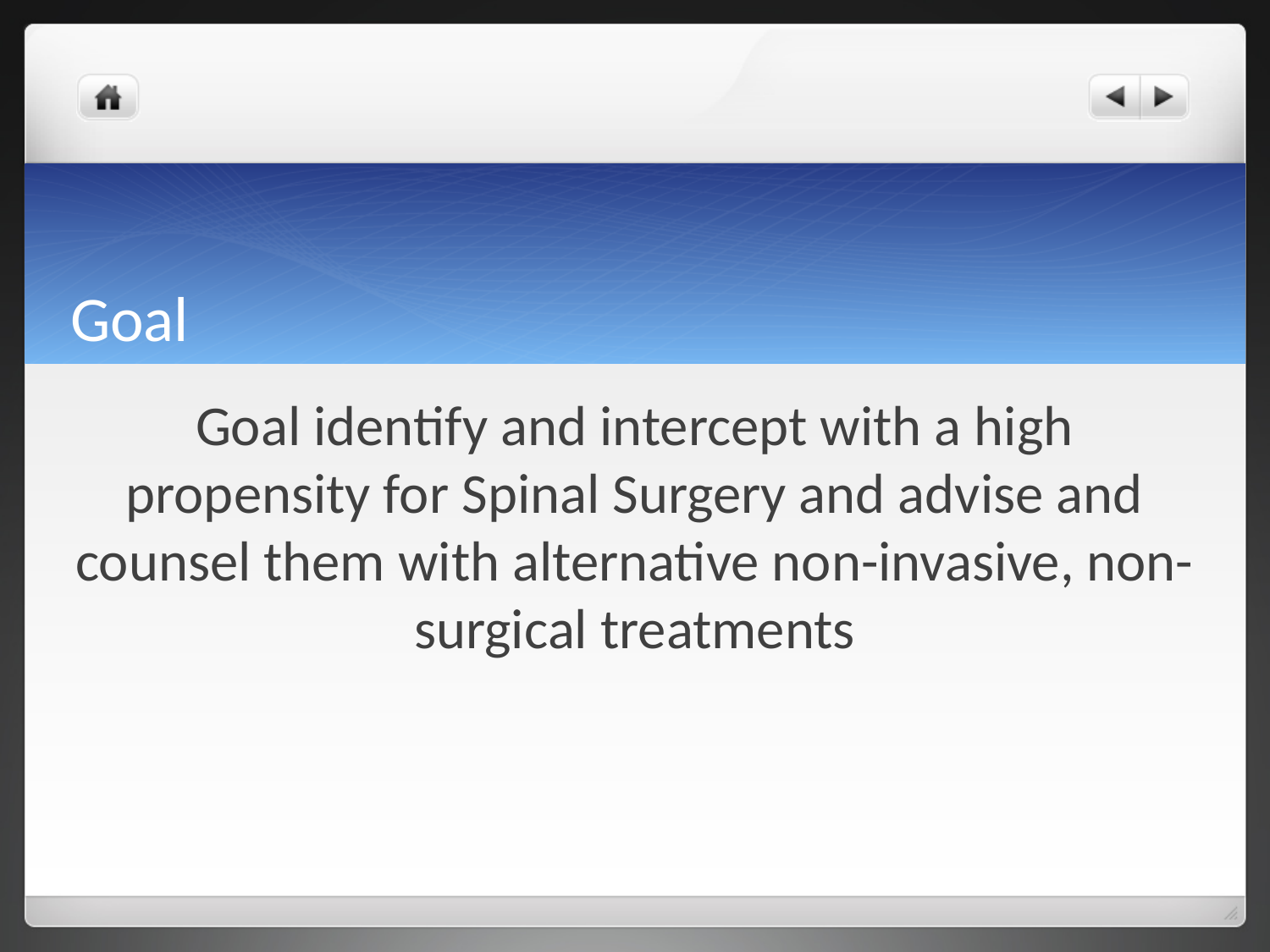

# Goal
Goal identify and intercept with a high propensity for Spinal Surgery and advise and counsel them with alternative non-invasive, non-surgical treatments